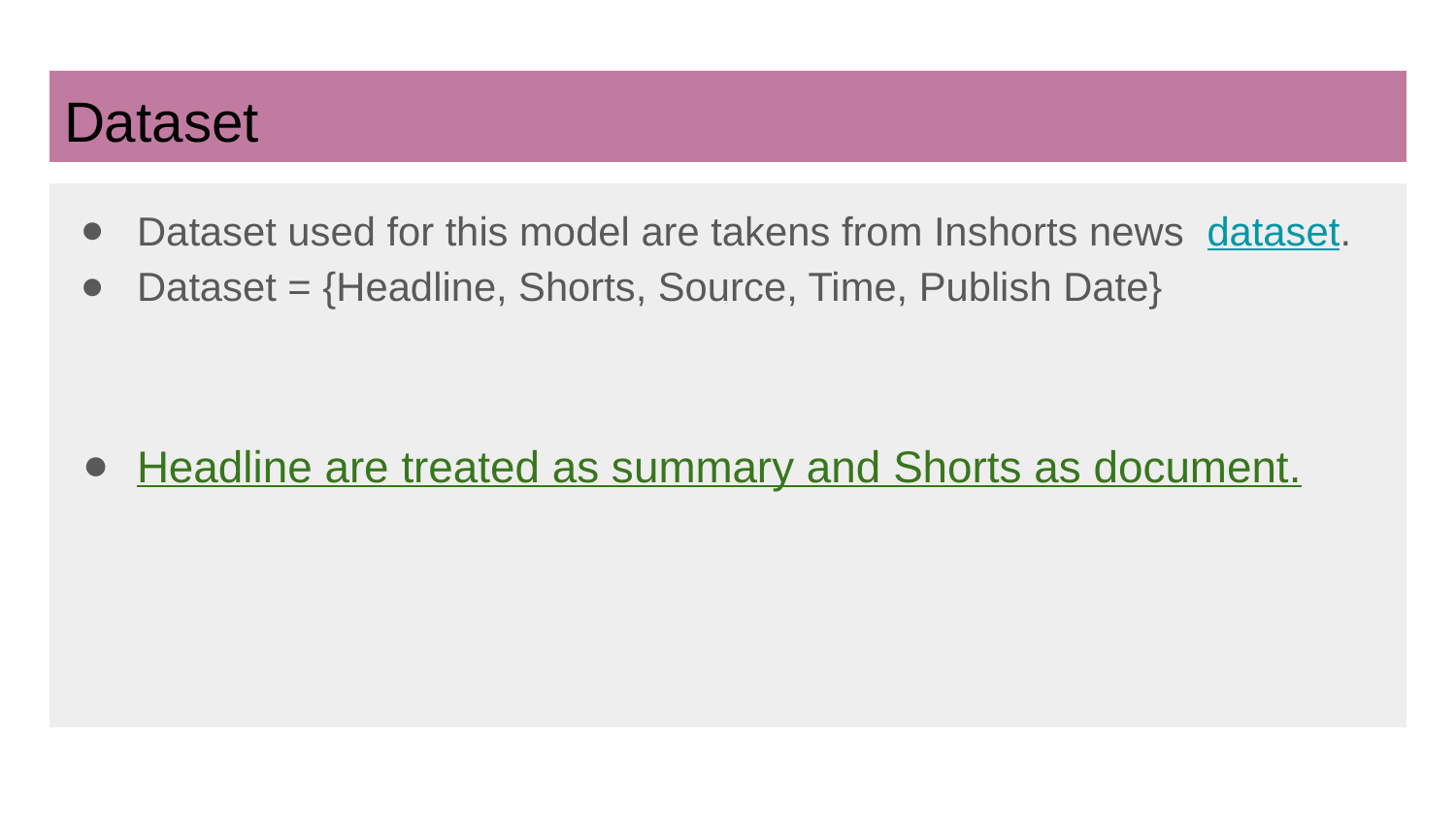

# Dataset
Dataset used for this model are takens from Inshorts news  dataset.
Dataset = {Headline, Shorts, Source, Time, Publish Date}

Headline are treated as summary and Shorts as document.